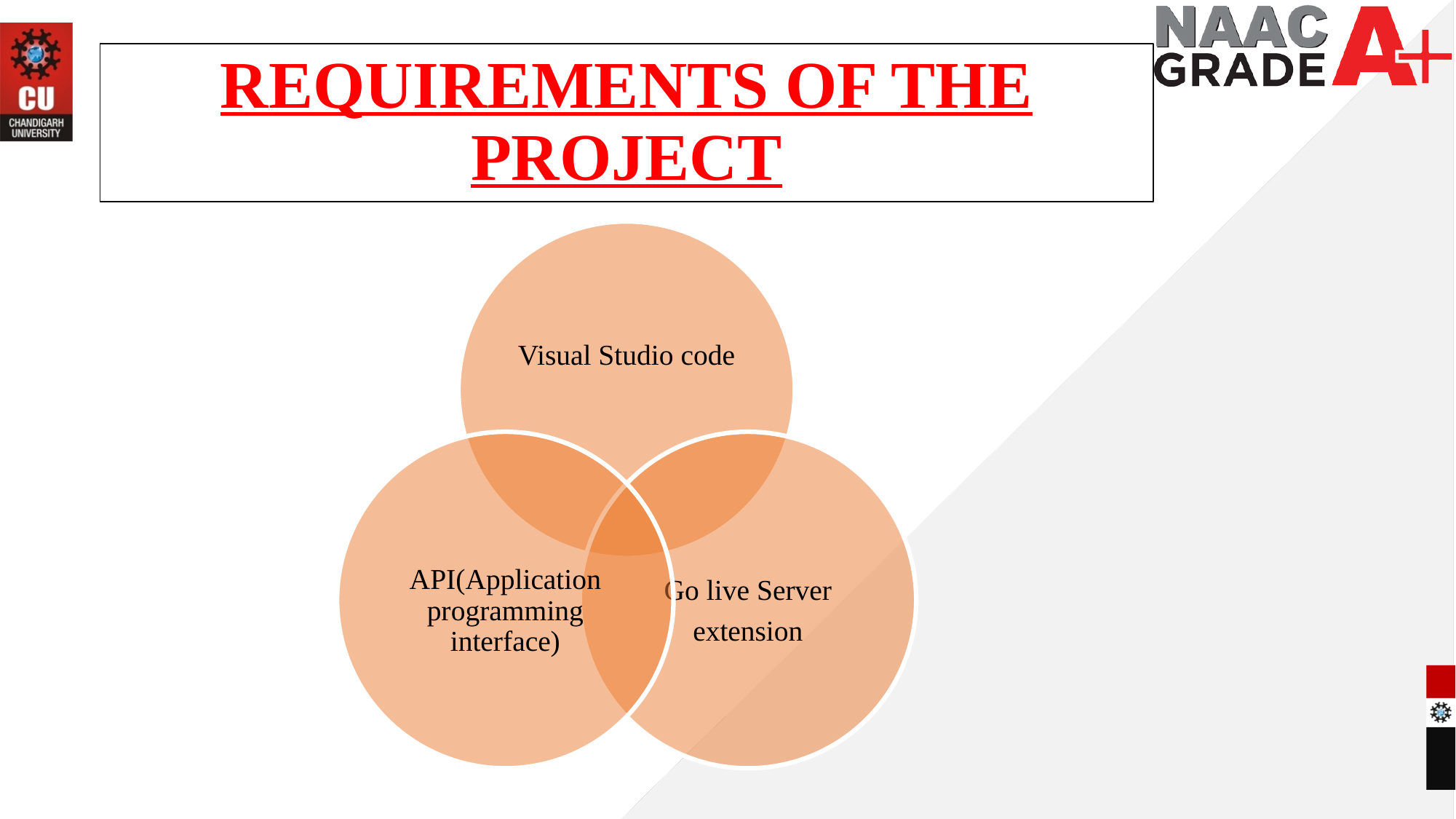

# REQUIREMENTS OF THE PROJECT
Visual Studio code
Go live Server
extension
API(Application programming interface)